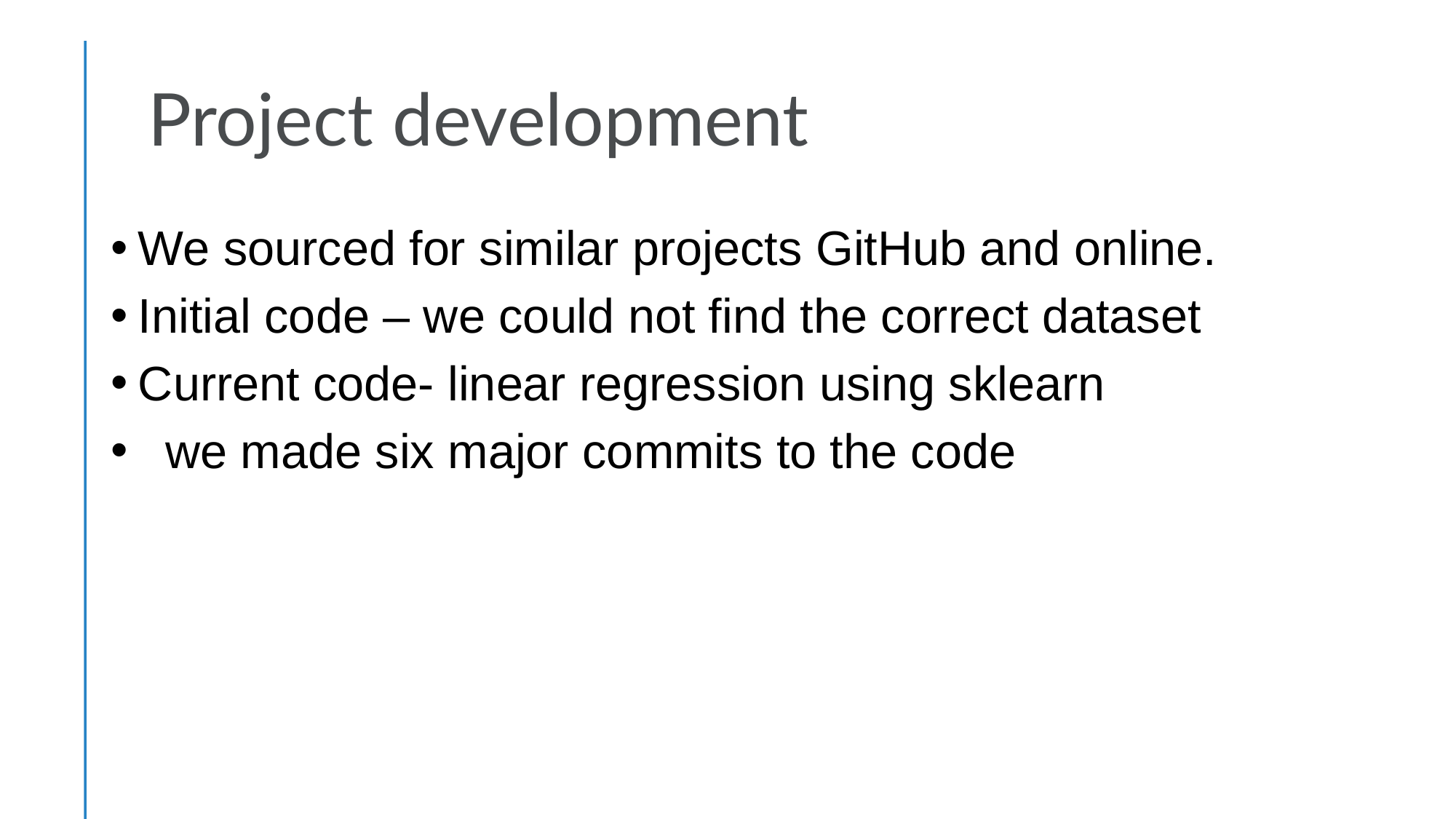

# Project development
We sourced for similar projects GitHub and online.
Initial code – we could not find the correct dataset
Current code- linear regression using sklearn
  we made six major commits to the code